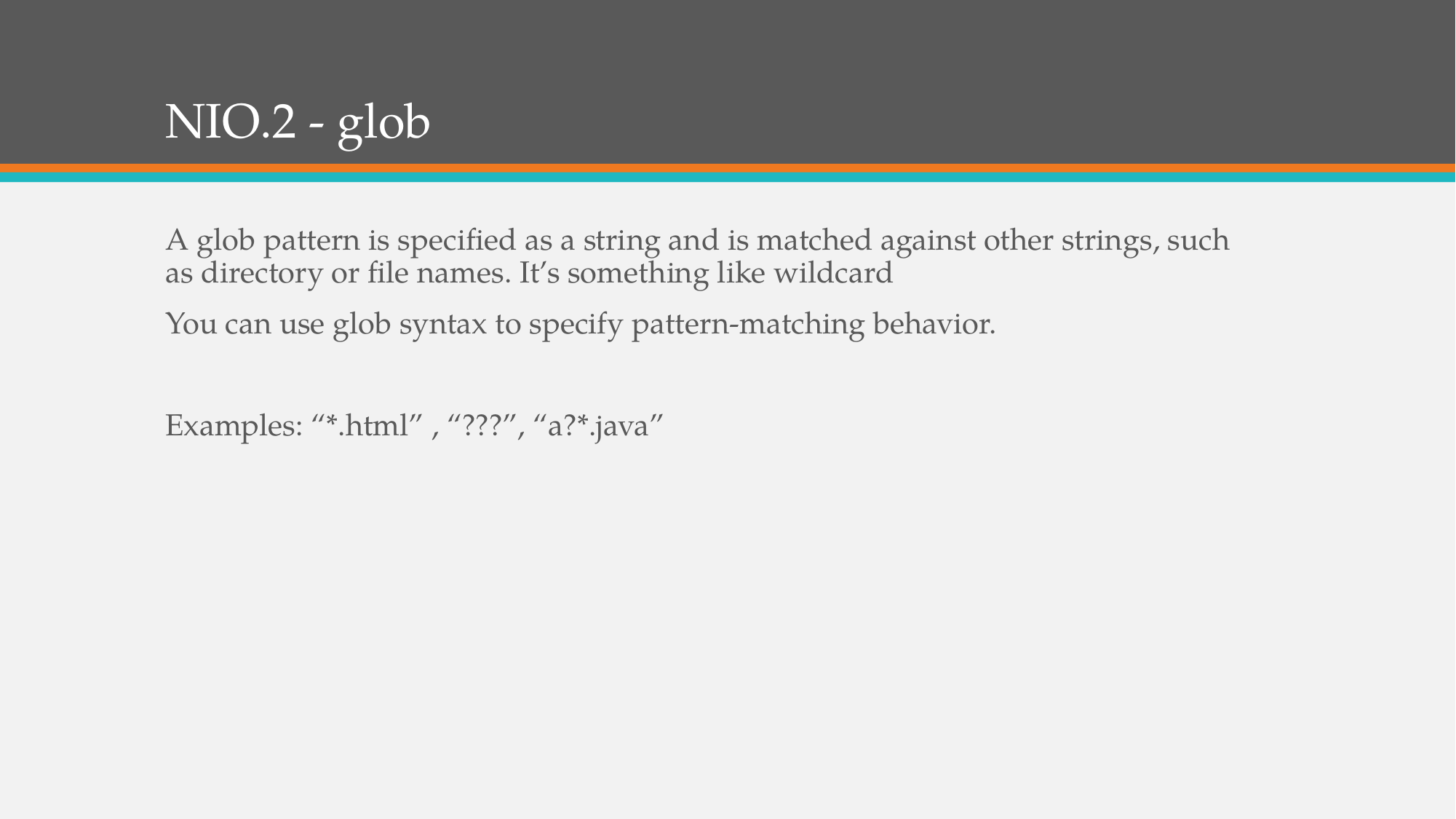

# NIO.2 - glob
A glob pattern is specified as a string and is matched against other strings, such as directory or file names. It’s something like wildcard
You can use glob syntax to specify pattern-matching behavior.

Examples: “*.html” , “???”, “a?*.java”